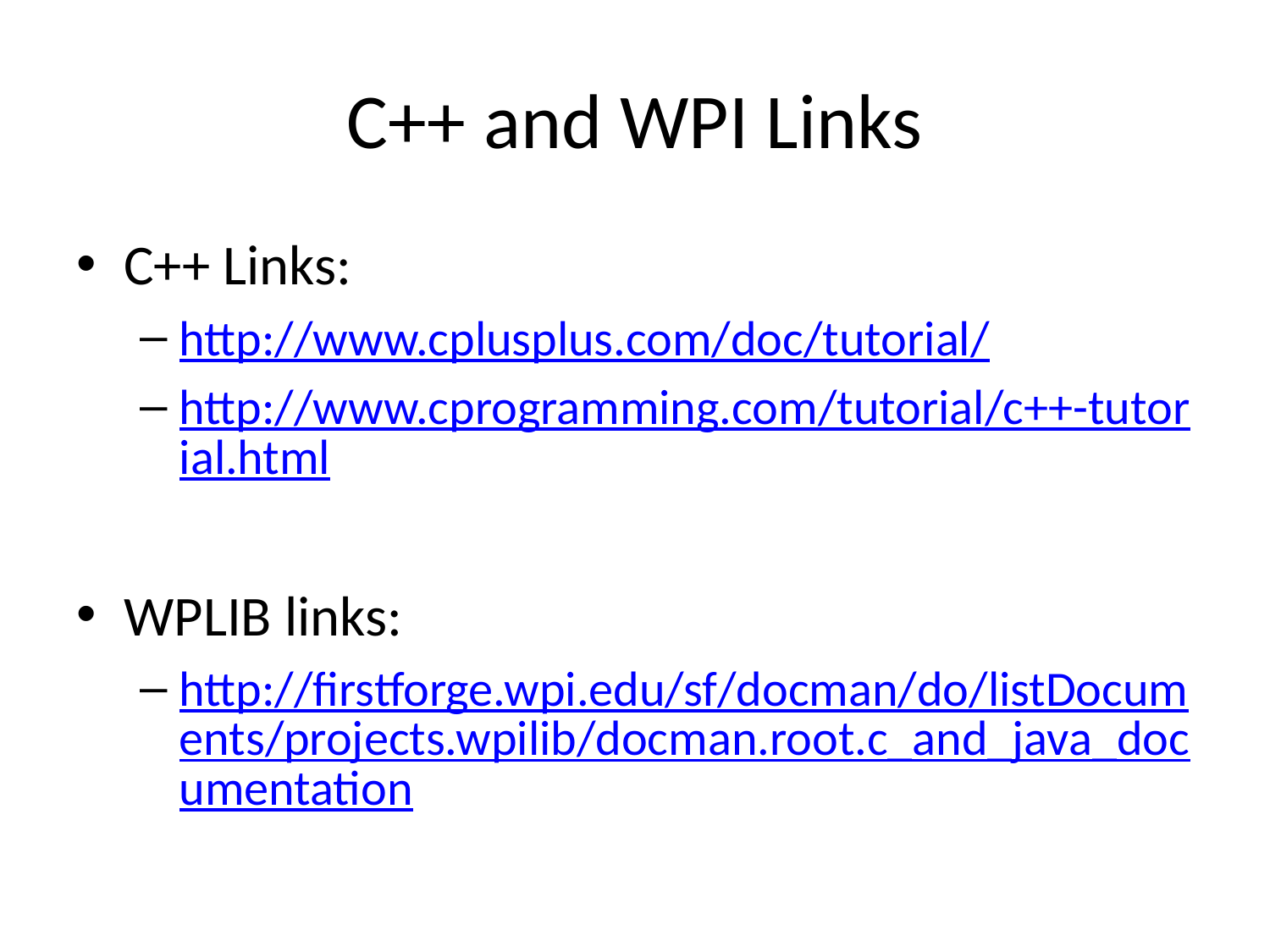

# C++ and WPI Links
C++ Links:
http://www.cplusplus.com/doc/tutorial/
http://www.cprogramming.com/tutorial/c++-tutorial.html

WPLIB links:
http://firstforge.wpi.edu/sf/docman/do/listDocuments/projects.wpilib/docman.root.c_and_java_documentation